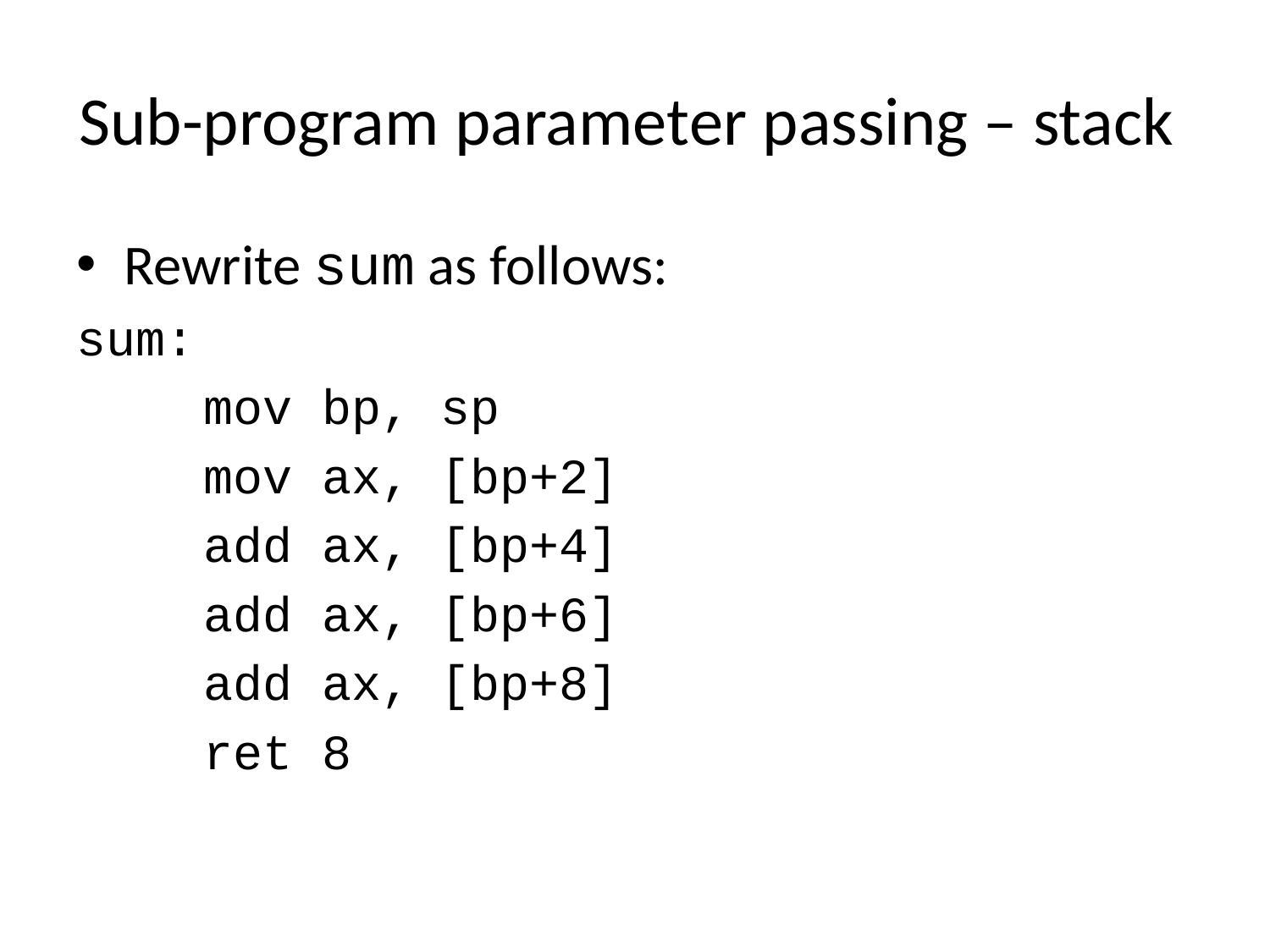

# Sub-program parameter passing – stack
Rewrite sum as follows:
sum:
	mov bp, sp
	mov ax, [bp+2]
	add ax, [bp+4]
	add ax, [bp+6]
	add ax, [bp+8]
	ret 8